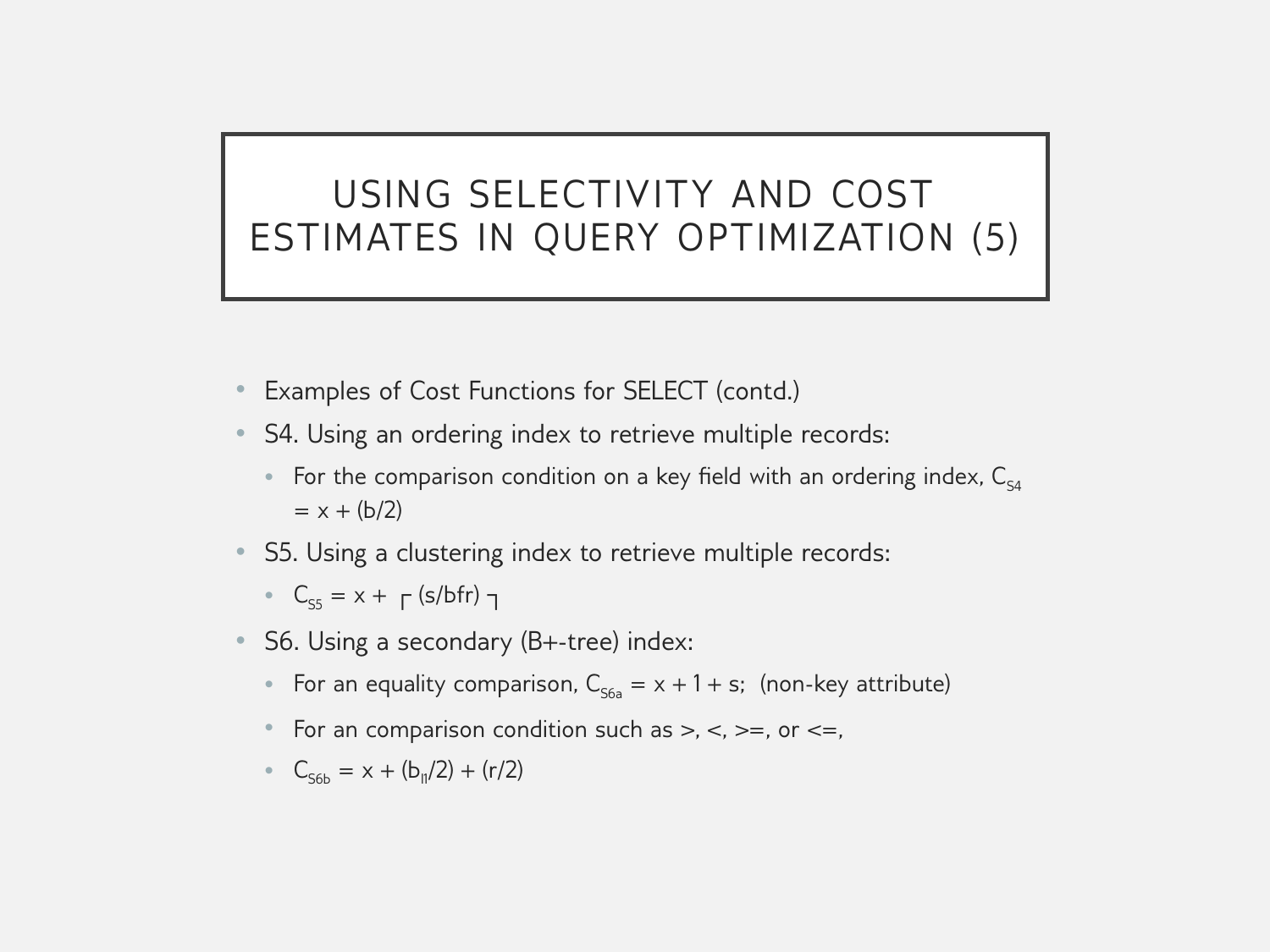

# Using Selectivity and Cost Estimates in Query Optimization (5)
Examples of Cost Functions for SELECT (contd.)
S4. Using an ordering index to retrieve multiple records:
For the comparison condition on a key field with an ordering index, CS4 = x + (b/2)
S5. Using a clustering index to retrieve multiple records:
CS5 = x + ┌ (s/bfr) ┐
S6. Using a secondary (B+-tree) index:
For an equality comparison, CS6a = x + 1 + s;  (non-key attribute)
For an comparison condition such as >, <, >=, or <=,
CS6b = x + (bI1/2) + (r/2)